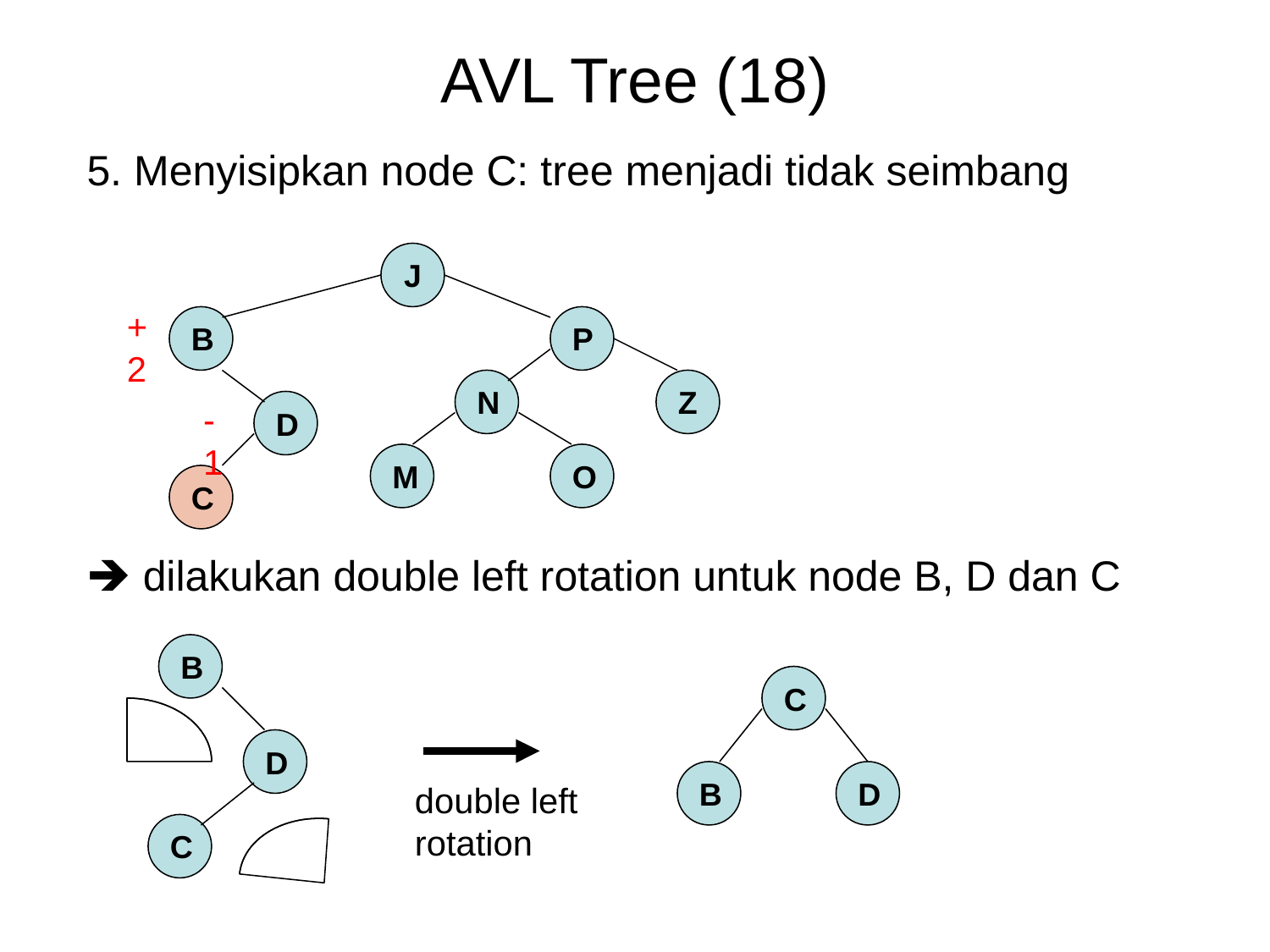

# AVL Tree (18)
5. Menyisipkan node C: tree menjadi tidak seimbang

🡺 dilakukan double left rotation untuk node B, D dan C
J
+2
B
P
N
Z
-1
D
M
O
C
B
C

D
B
D
double left rotation
C